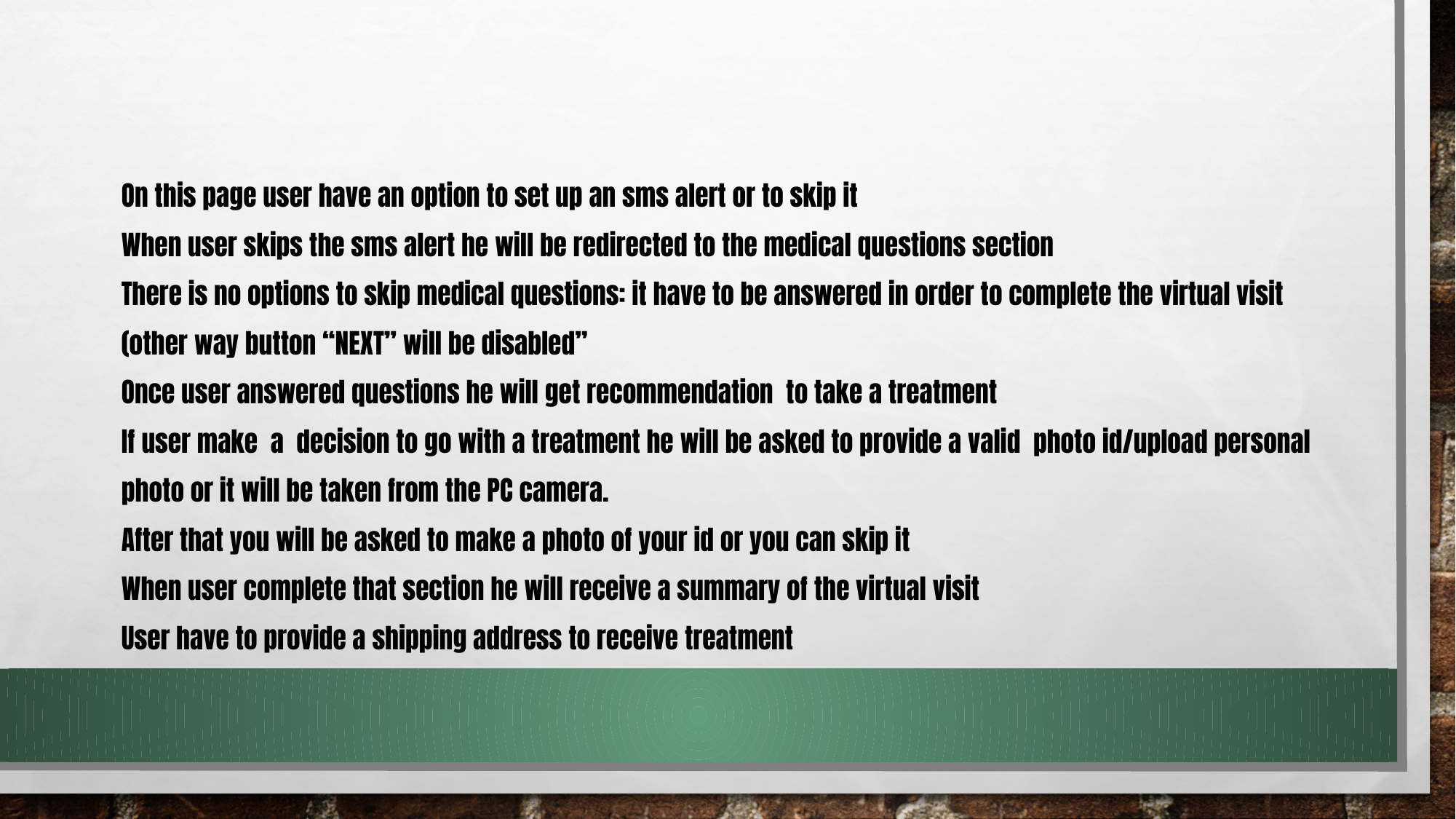

On this page user have an option to set up an sms alert or to skip it
When user skips the sms alert he will be redirected to the medical questions section
There is no options to skip medical questions: it have to be answered in order to complete the virtual visit (other way button “NEXT” will be disabled”
Once user answered questions he will get recommendation  to take a treatment
If user make  a  decision to go with a treatment he will be asked to provide a valid  photo id/upload personal photo or it will be taken from the PC camera.
After that you will be asked to make a photo of your id or you can skip it
When user complete that section he will receive a summary of the virtual visit
User have to provide a shipping address to receive treatment